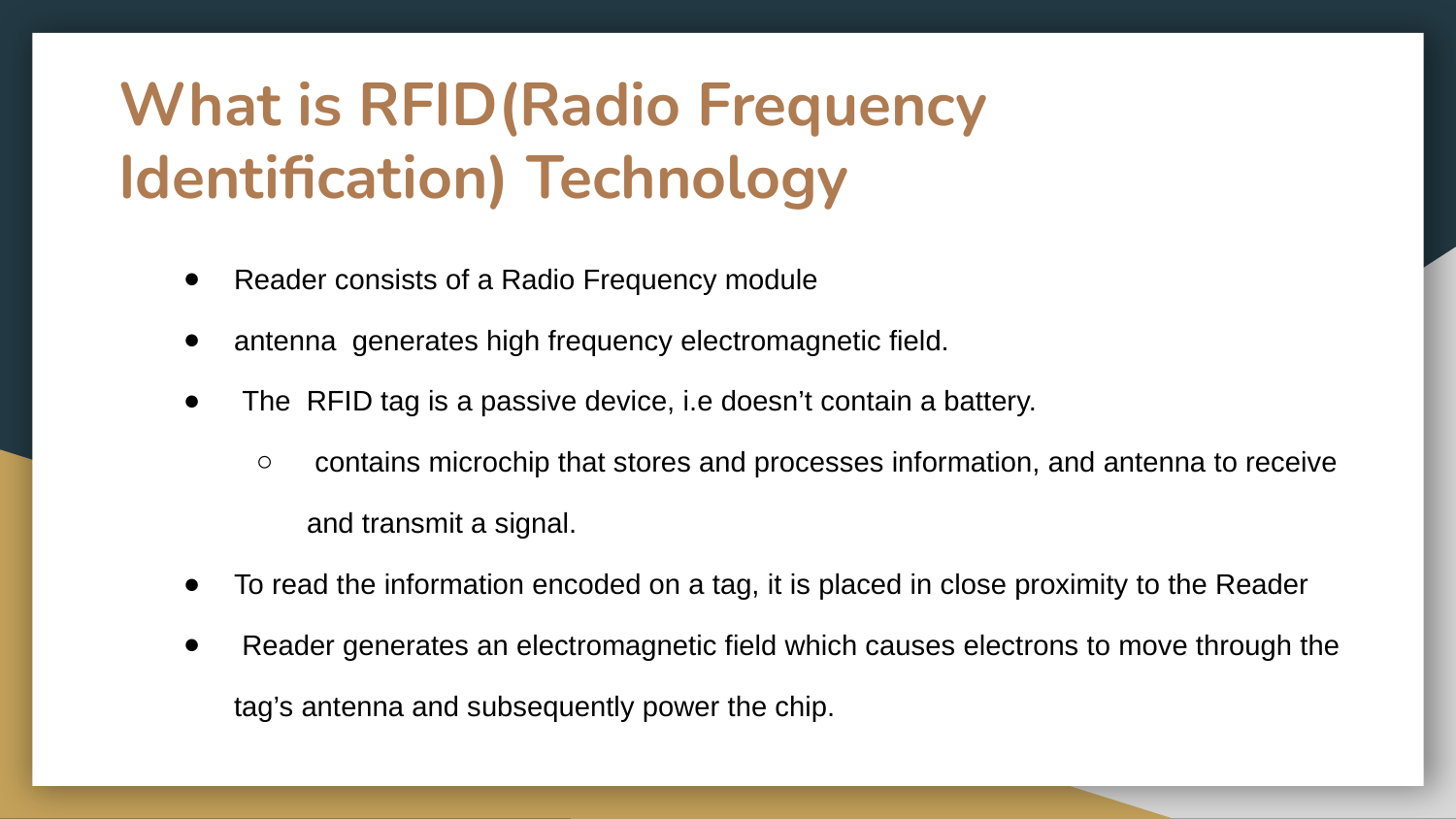

# What is RFID(Radio Frequency Identification) Technology
Reader consists of a Radio Frequency module
antenna  generates high frequency electromagnetic field.
 The  RFID tag is a passive device, i.e doesn’t contain a battery.
 contains microchip that stores and processes information, and antenna to receive and transmit a signal.
To read the information encoded on a tag, it is placed in close proximity to the Reader
 Reader generates an electromagnetic field which causes electrons to move through the tag’s antenna and subsequently power the chip.